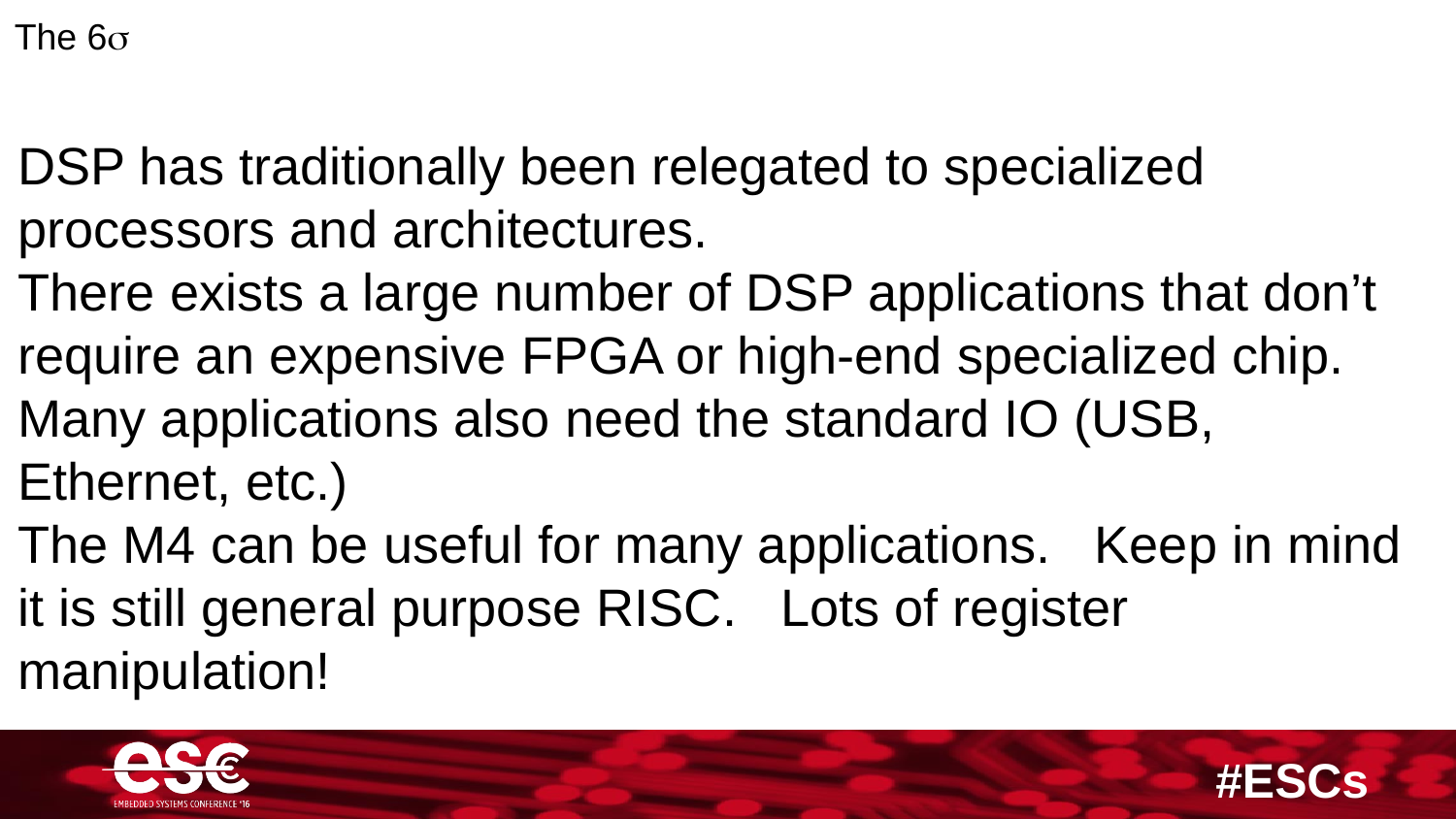

The 6σ
DSP has traditionally been relegated to specialized processors and architectures.
There exists a large number of DSP applications that don’t require an expensive FPGA or high-end specialized chip.
Many applications also need the standard IO (USB, Ethernet, etc.)
The M4 can be useful for many applications.   Keep in mind it is still general purpose RISC.   Lots of register manipulation!